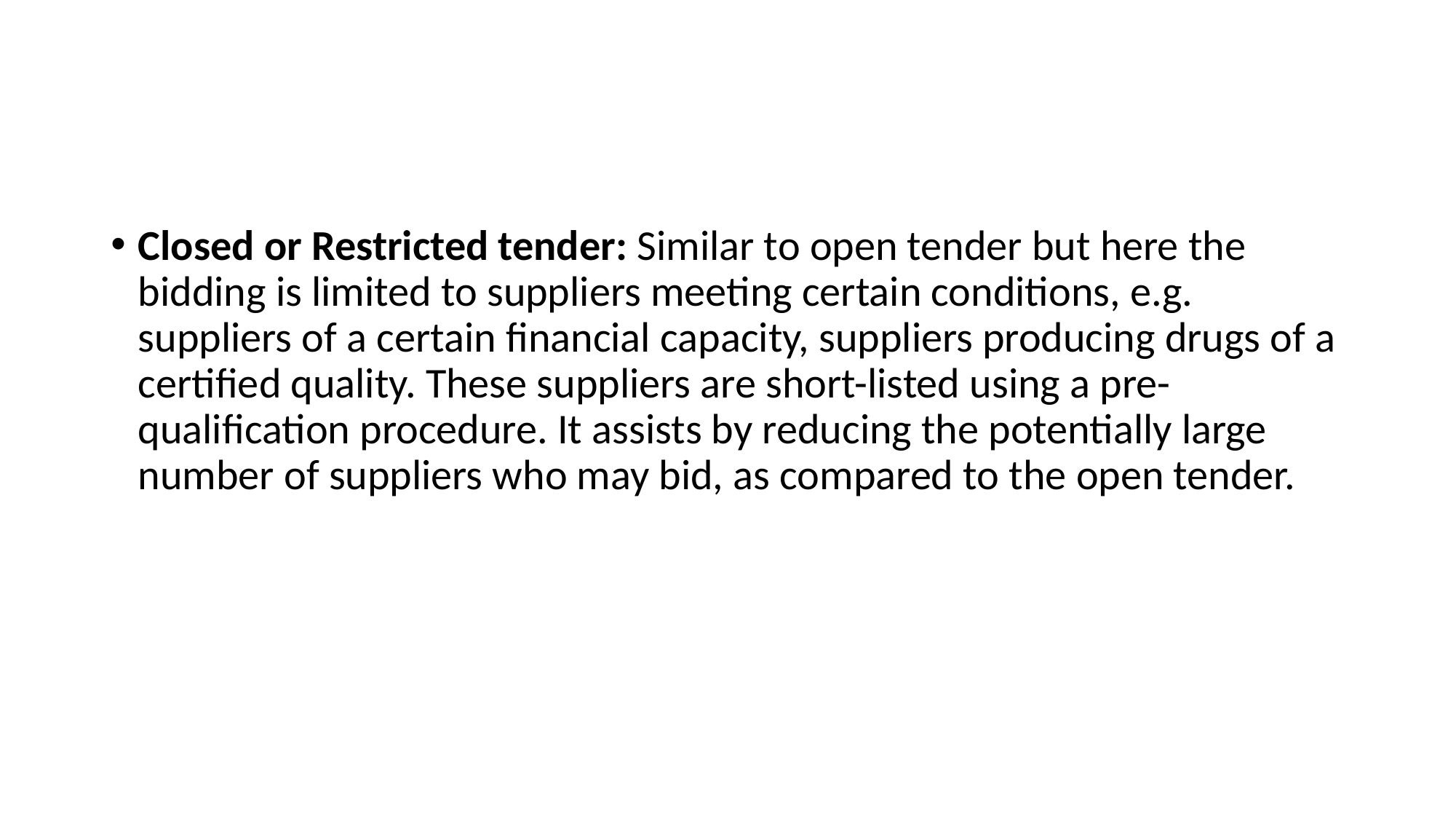

#
Closed or Restricted tender: Similar to open tender but here the bidding is limited to suppliers meeting certain conditions, e.g. suppliers of a certain financial capacity, suppliers producing drugs of a certified quality. These suppliers are short-listed using a pre-qualification procedure. It assists by reducing the potentially large number of suppliers who may bid, as compared to the open tender.